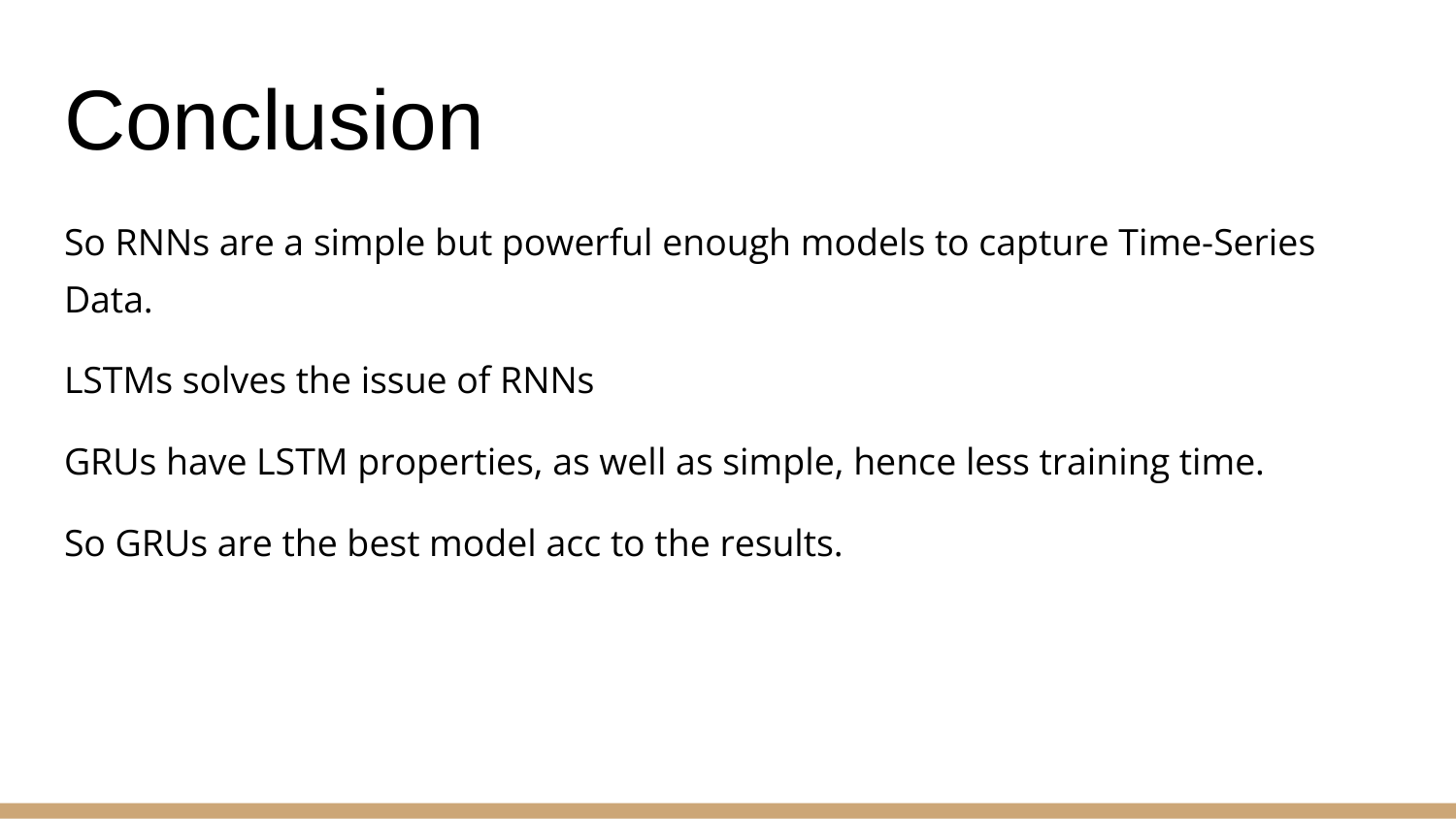

# Conclusion
So RNNs are a simple but powerful enough models to capture Time-Series Data.
LSTMs solves the issue of RNNs
GRUs have LSTM properties, as well as simple, hence less training time.
So GRUs are the best model acc to the results.